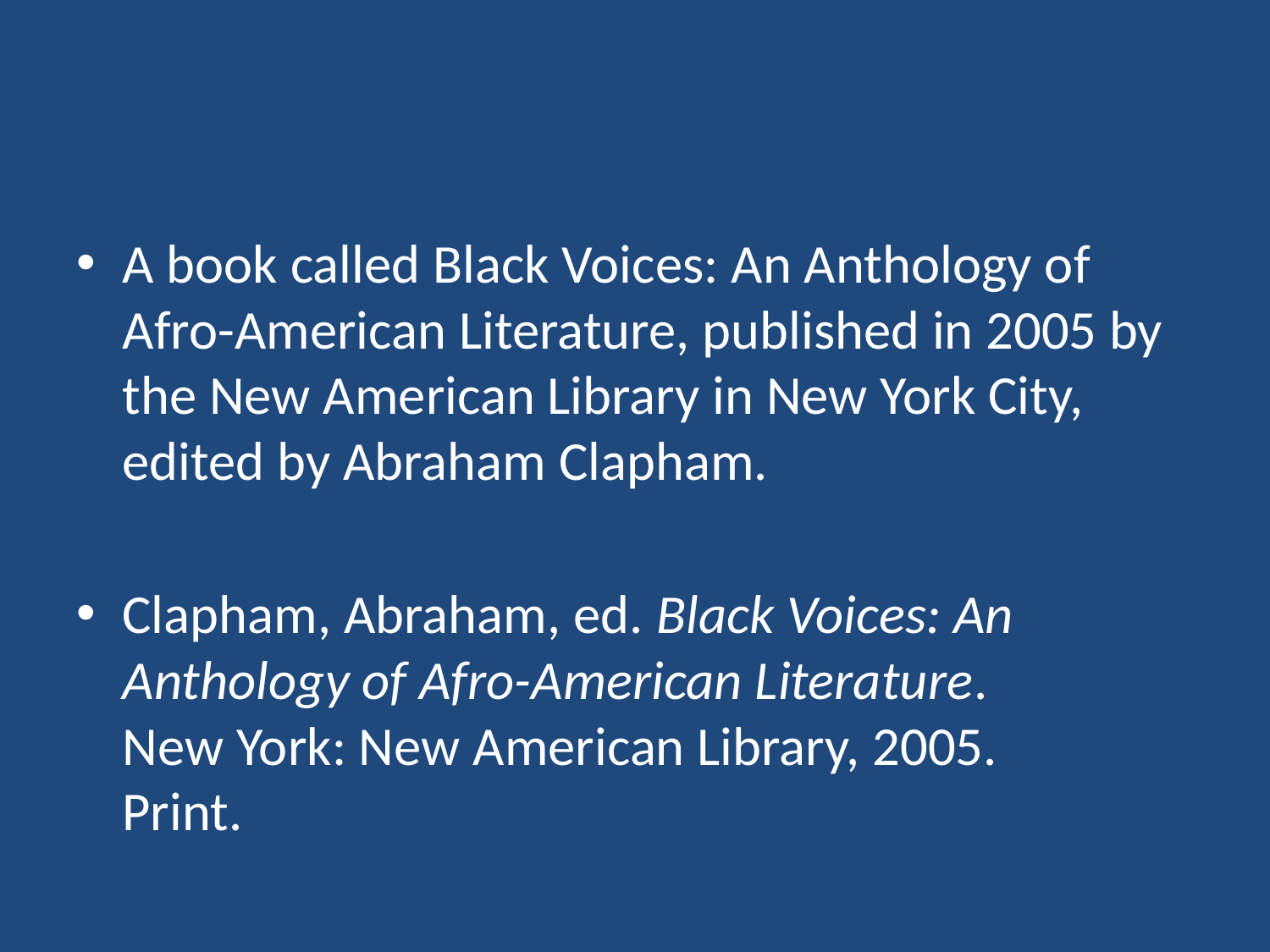

#
A book called Black Voices: An Anthology of Afro-American Literature, published in 2005 by the New American Library in New York City, edited by Abraham Clapham.

Clapham, Abraham, ed. Black Voices: An 	Anthology of Afro-American Literature. 	New York: New American Library, 2005. 	Print.